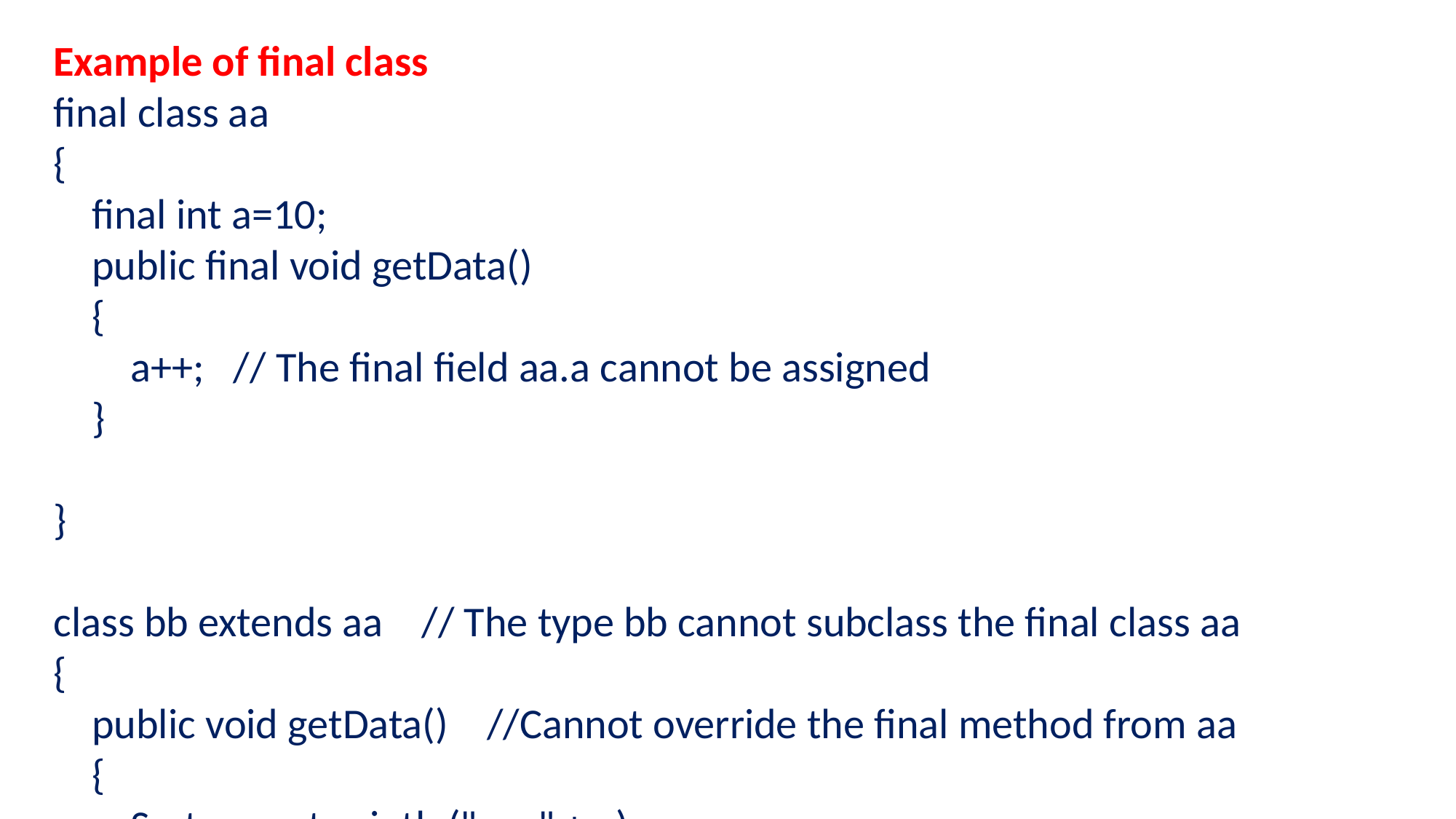

Example of final class
final class aa
{
    final int a=10;
    public final void getData()
    {
        a++;   // The final field aa.a cannot be assigned
    }

}

class bb extends aa    // The type bb cannot subclass the final class aa
{
    public void getData()    //Cannot override the final method from aa
    {
        System.out.println("a = " + a);
    }
}

public class Final_Demo
{
    public static void main(String[] args)
    {
        bb b1 = new bb();
        b1.getData();
    }
}